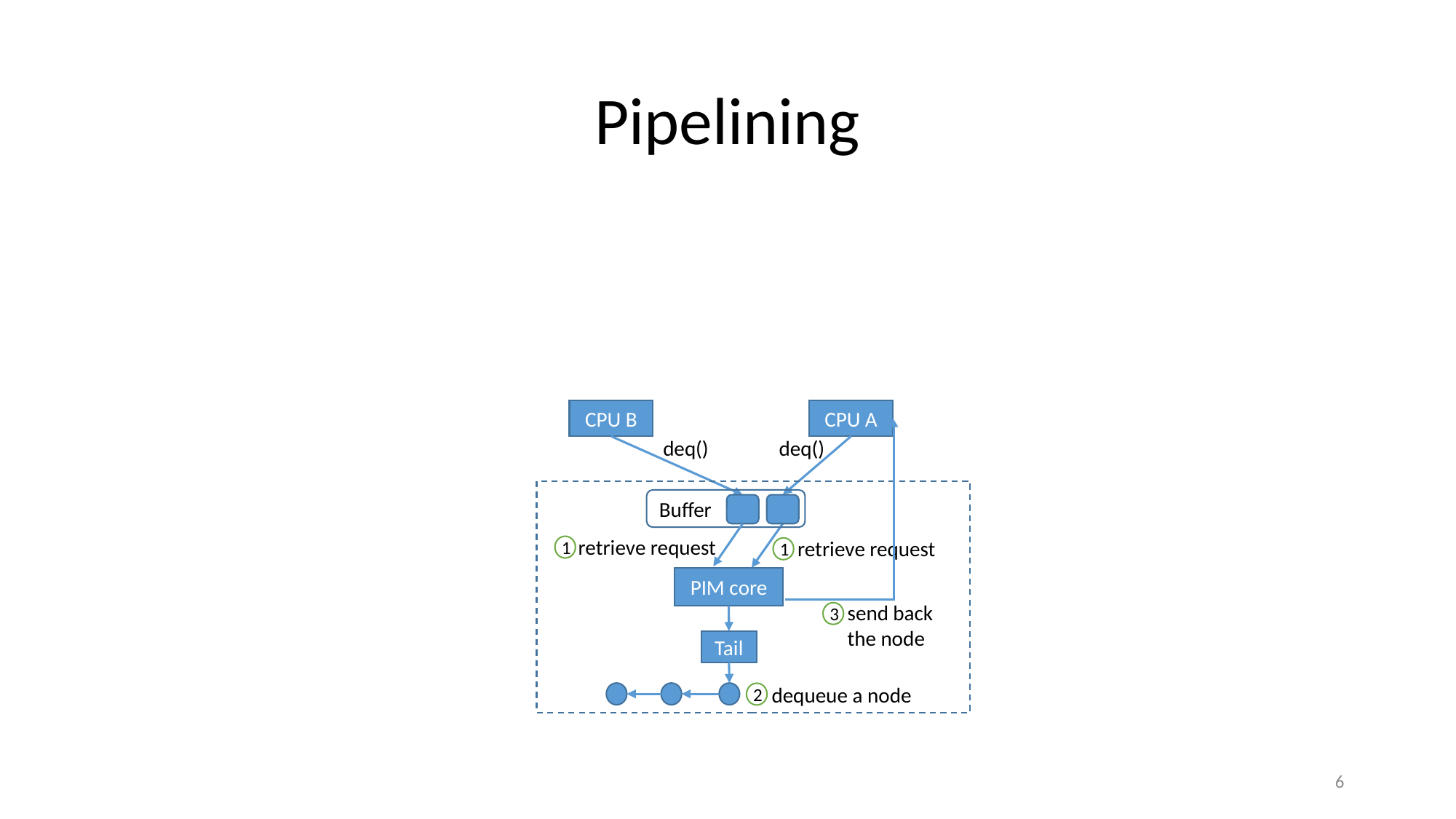

# Pipelining
CPU A
CPU B
deq()
deq()

Buffer

retrieve request
retrieve request
1
1
PIM core
send back the node
3
Tail
dequeue a node

2
6